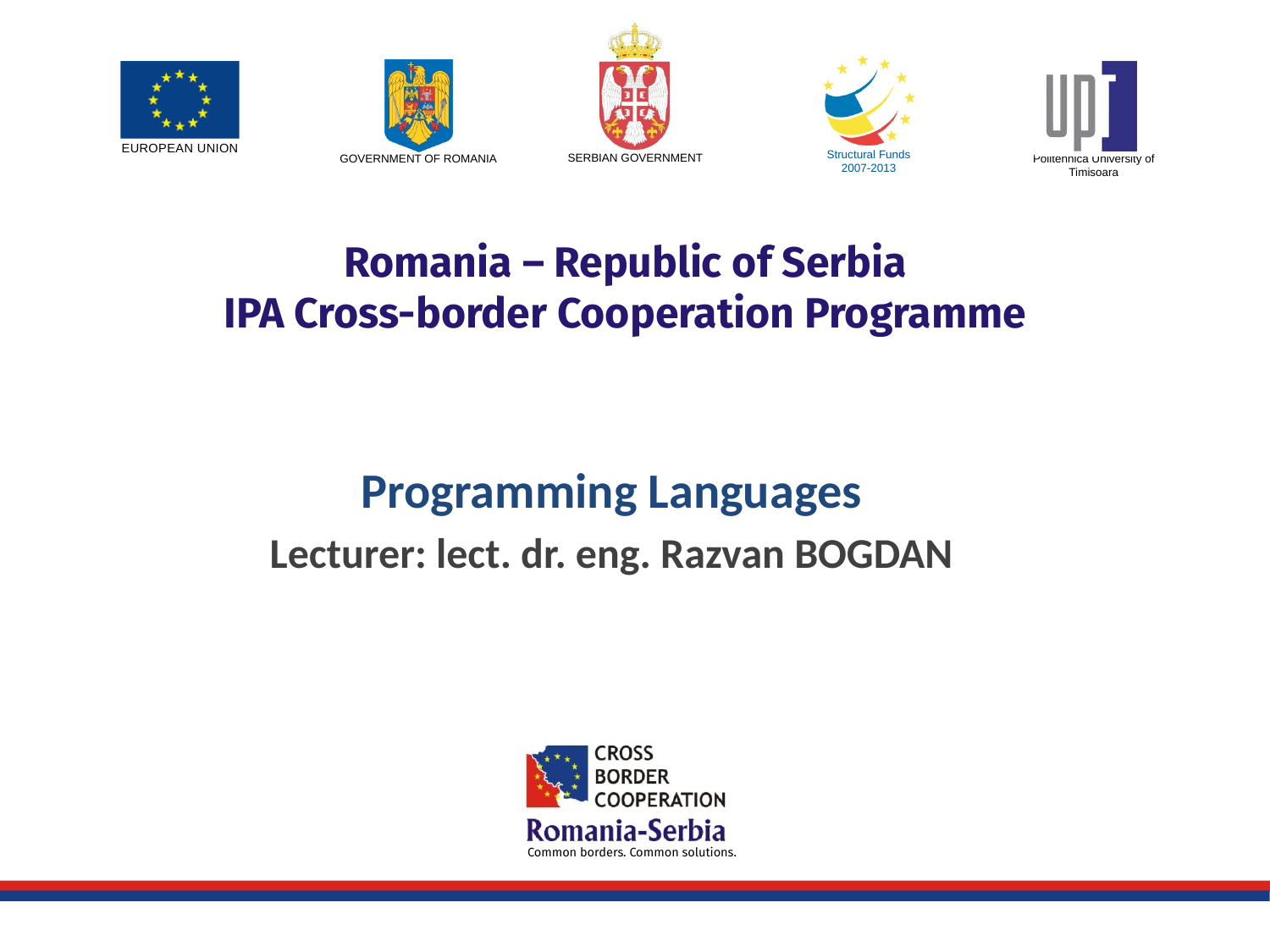

# Romania – Republic of Serbia IPA Cross-border Cooperation Programme
Programming Languages
Lecturer: lect. dr. eng. Razvan BOGDAN